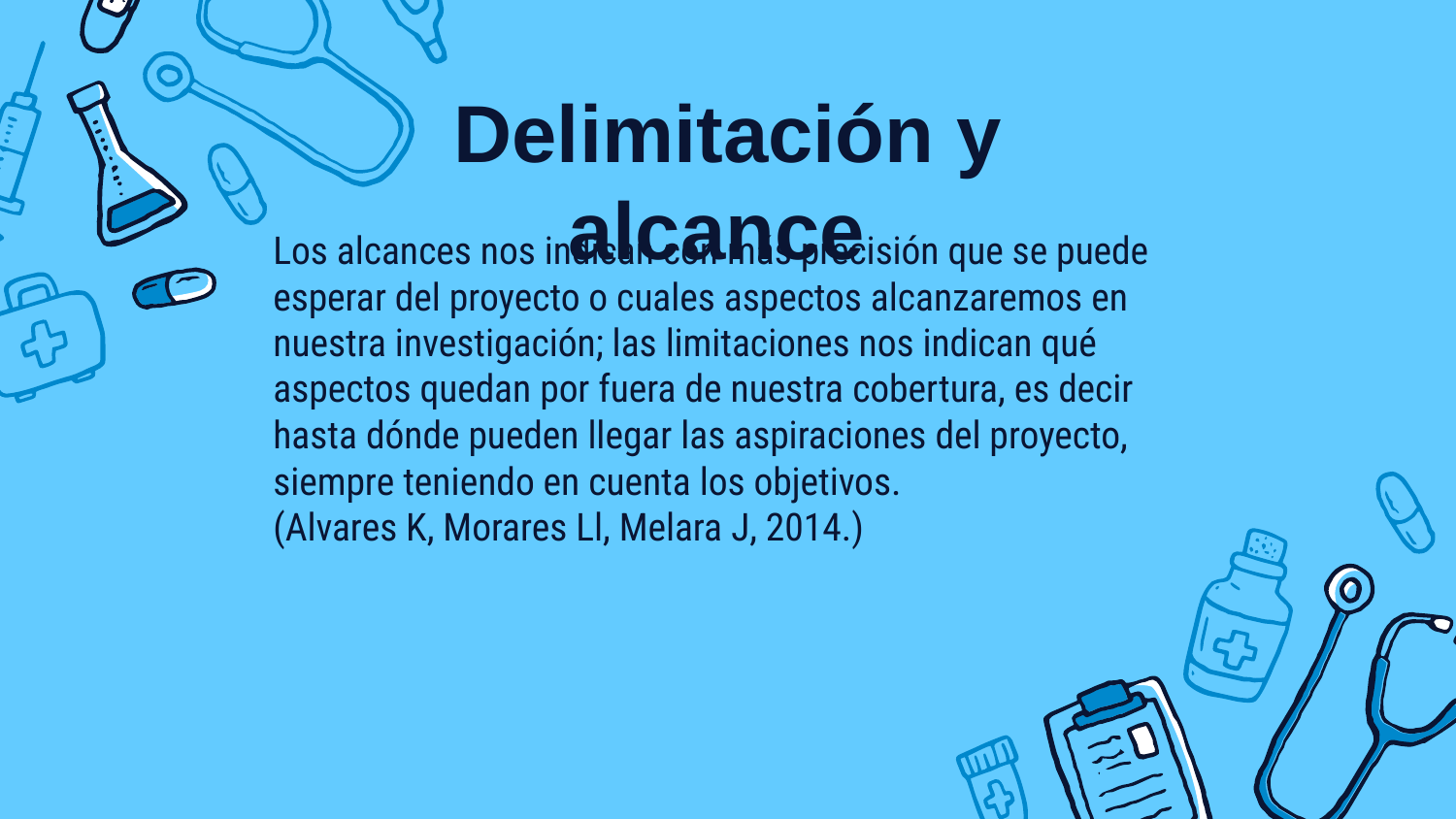

Delimitación y alcance
Los alcances nos indican con más precisión que se puede esperar del proyecto o cuales aspectos alcanzaremos en nuestra investigación; las limitaciones nos indican qué aspectos quedan por fuera de nuestra cobertura, es decir hasta dónde pueden llegar las aspiraciones del proyecto, siempre teniendo en cuenta los objetivos.
(Alvares K, Morares Ll, Melara J, 2014.)